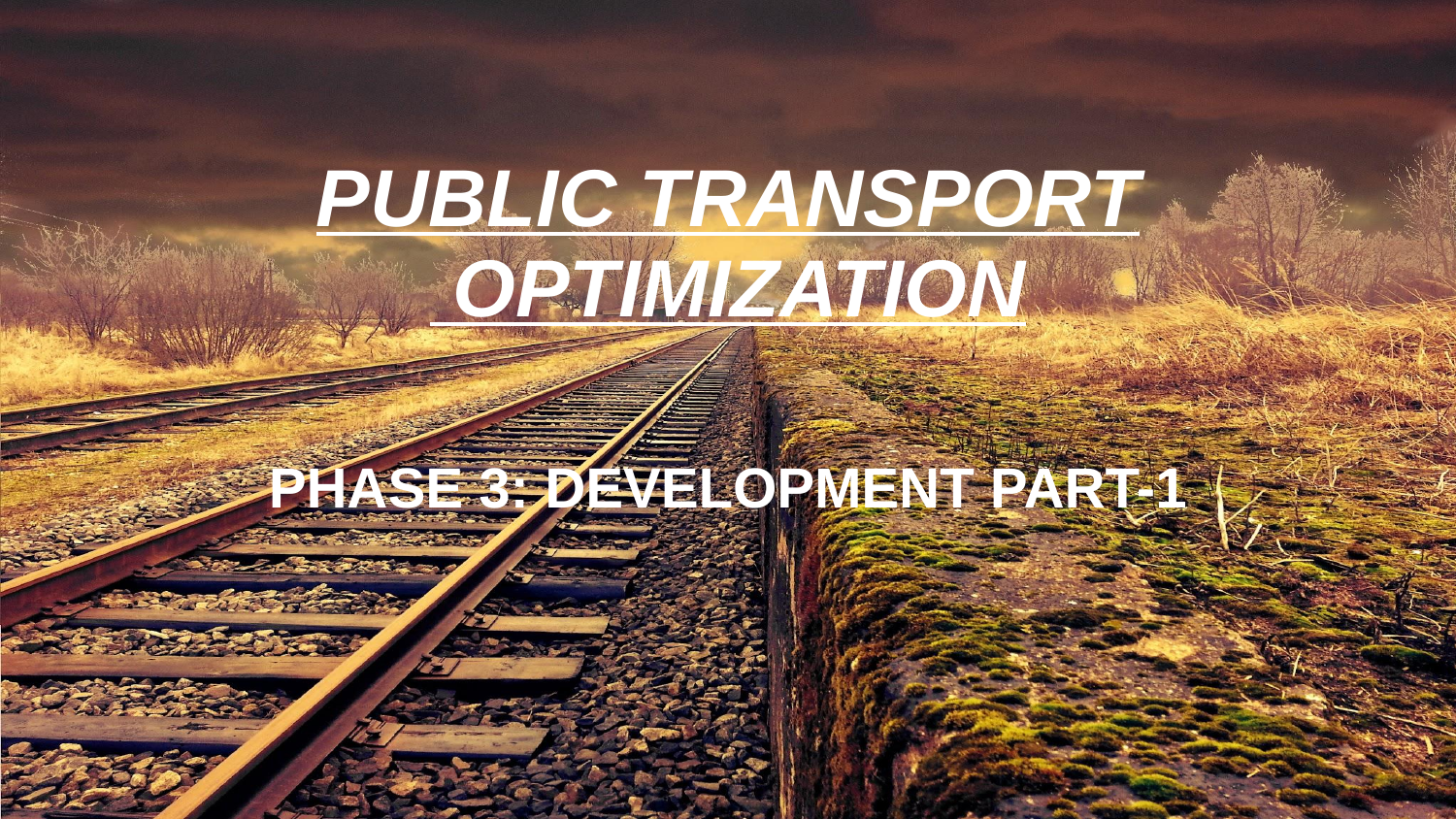

# PUBLIC TRANSPORT
 OPTIMIZATION
PHASE 3: DEVELOPMENT PART-1